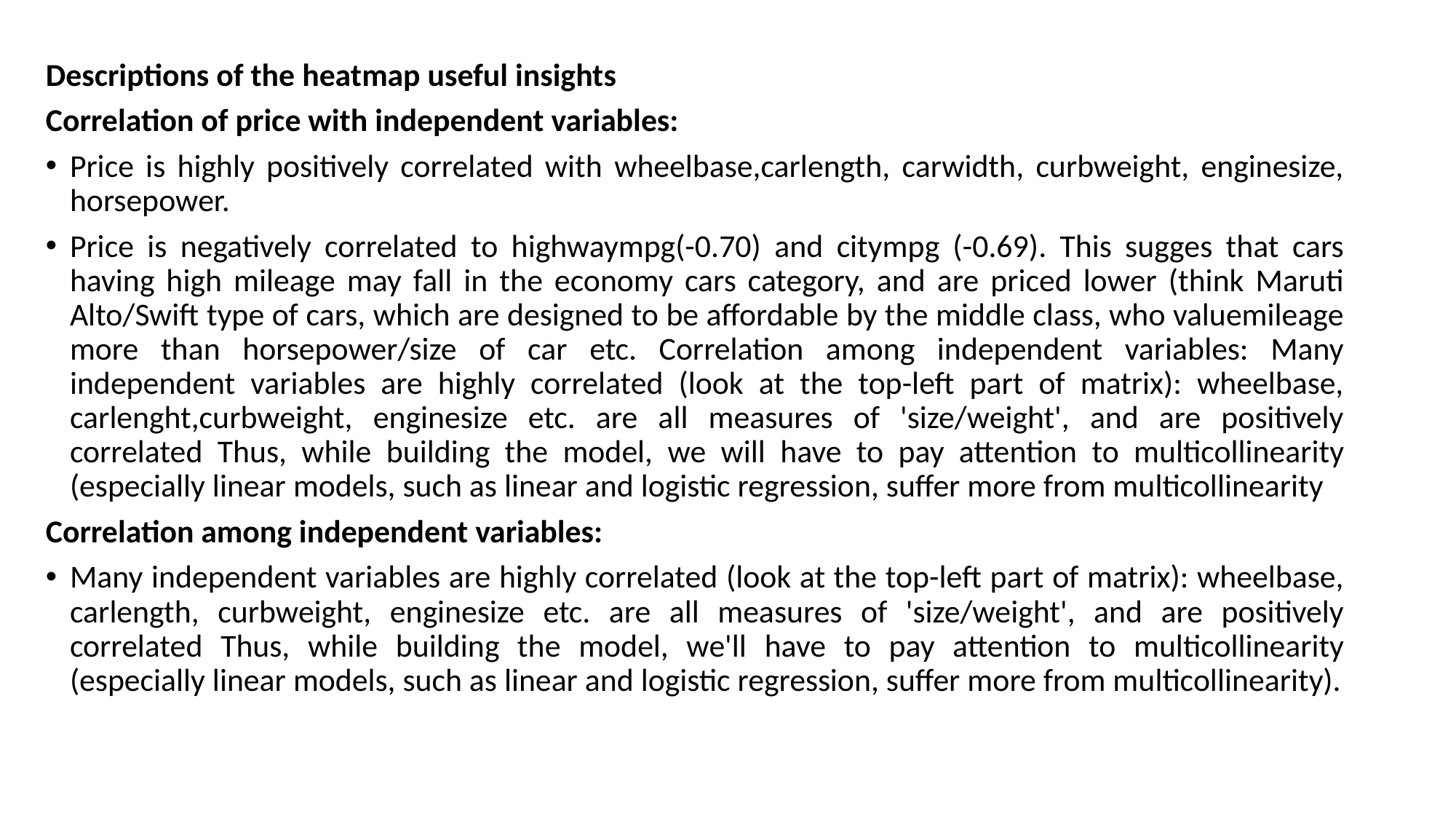

Descriptions of the heatmap useful insights
Correlation of price with independent variables:
Price is highly positively correlated with wheelbase,carlength, carwidth, curbweight, enginesize, horsepower.
Price is negatively correlated to highwaympg(-0.70) and citympg (-0.69). This sugges that cars having high mileage may fall in the economy cars category, and are priced lower (think Maruti Alto/Swift type of cars, which are designed to be affordable by the middle class, who valuemileage more than horsepower/size of car etc. Correlation among independent variables: Many independent variables are highly correlated (look at the top-left part of matrix): wheelbase, carlenght,curbweight, enginesize etc. are all measures of 'size/weight', and are positively correlated Thus, while building the model, we will have to pay attention to multicollinearity (especially linear models, such as linear and logistic regression, suffer more from multicollinearity
Correlation among independent variables:
Many independent variables are highly correlated (look at the top-left part of matrix): wheelbase, carlength, curbweight, enginesize etc. are all measures of 'size/weight', and are positively correlated Thus, while building the model, we'll have to pay attention to multicollinearity (especially linear models, such as linear and logistic regression, suffer more from multicollinearity).